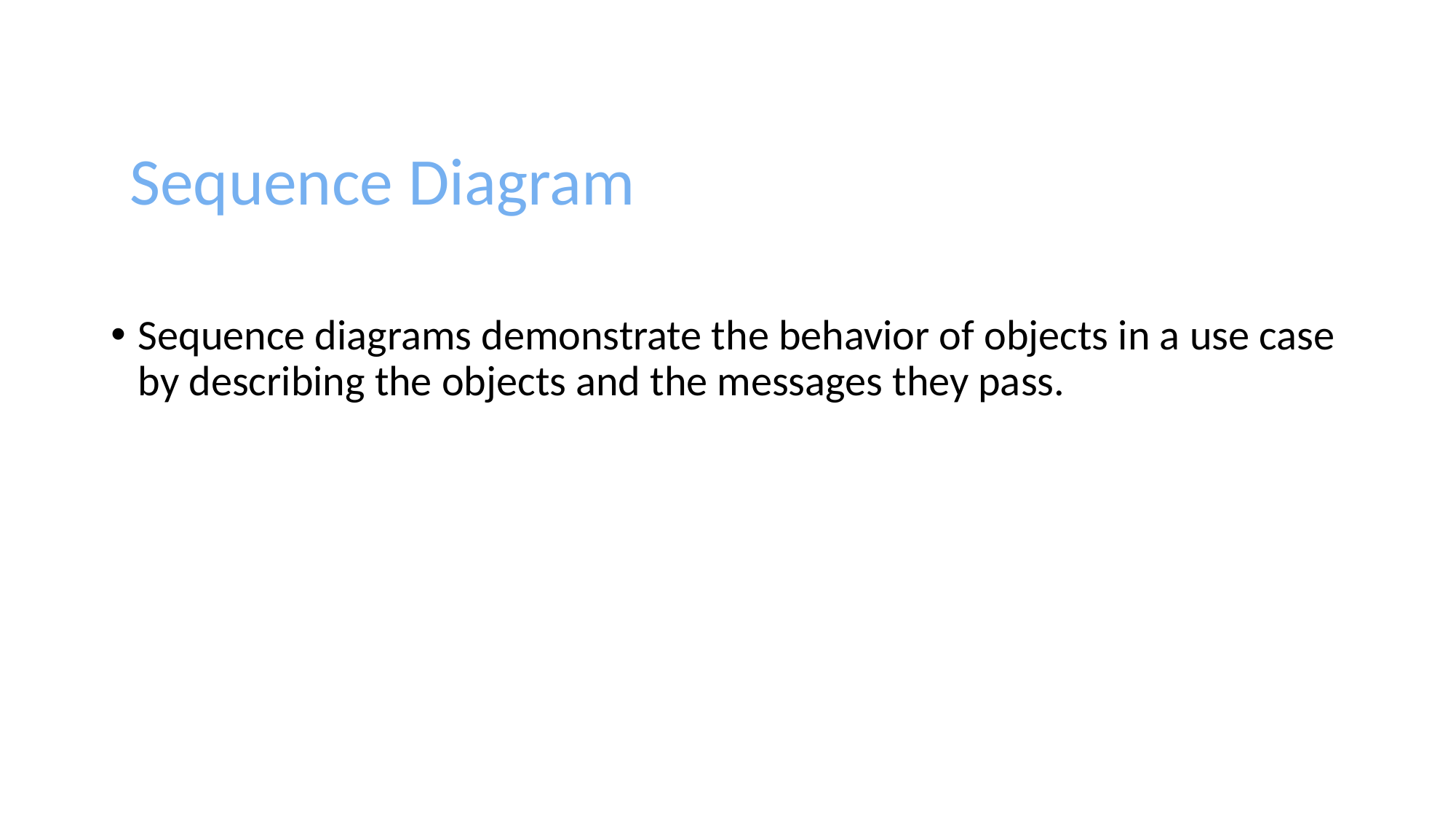

# Sequence Diagram
Sequence diagrams demonstrate the behavior of objects in a use case by describing the objects and the messages they pass.